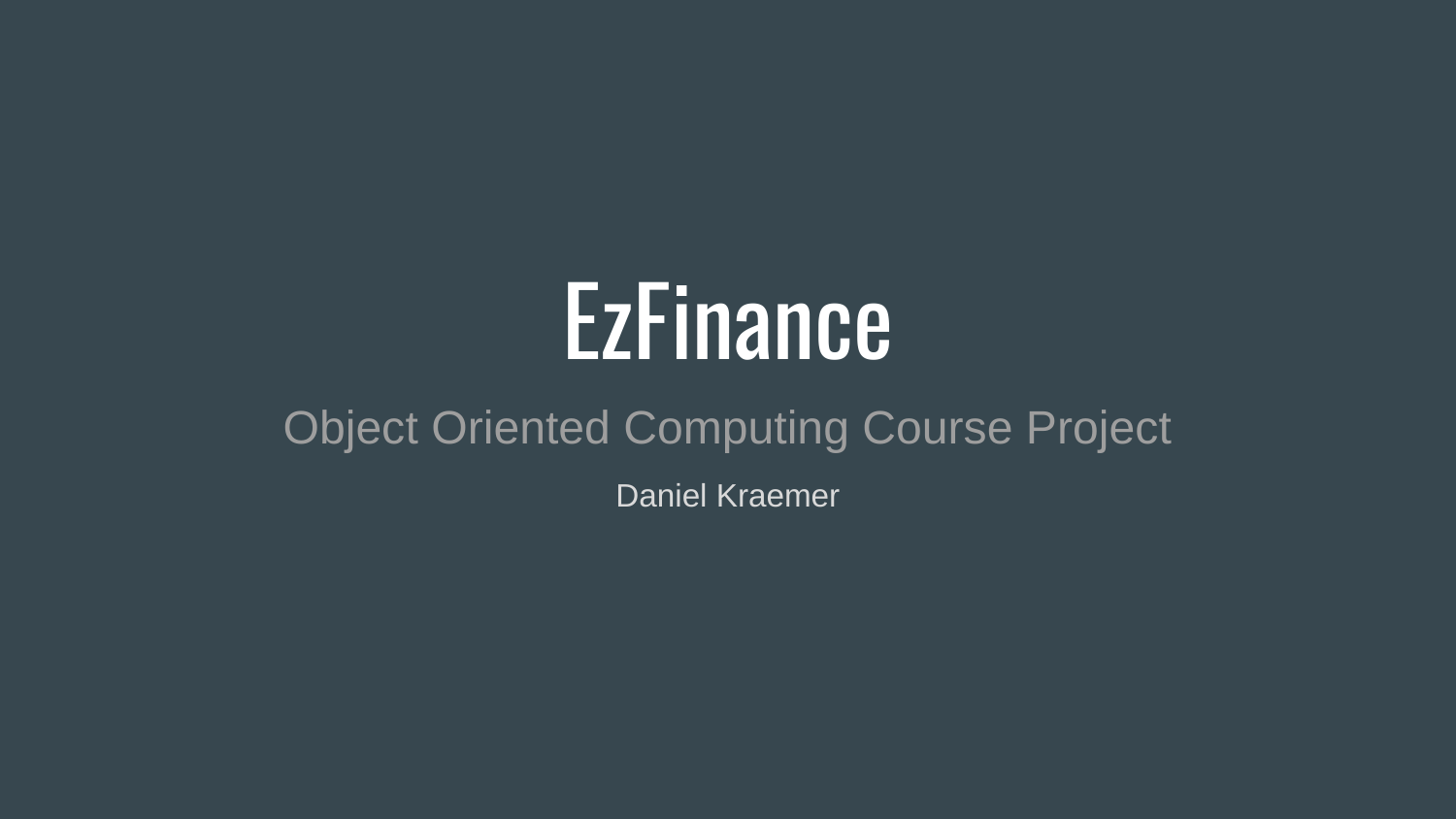

# EzFinance
Object Oriented Computing Course Project
Daniel Kraemer